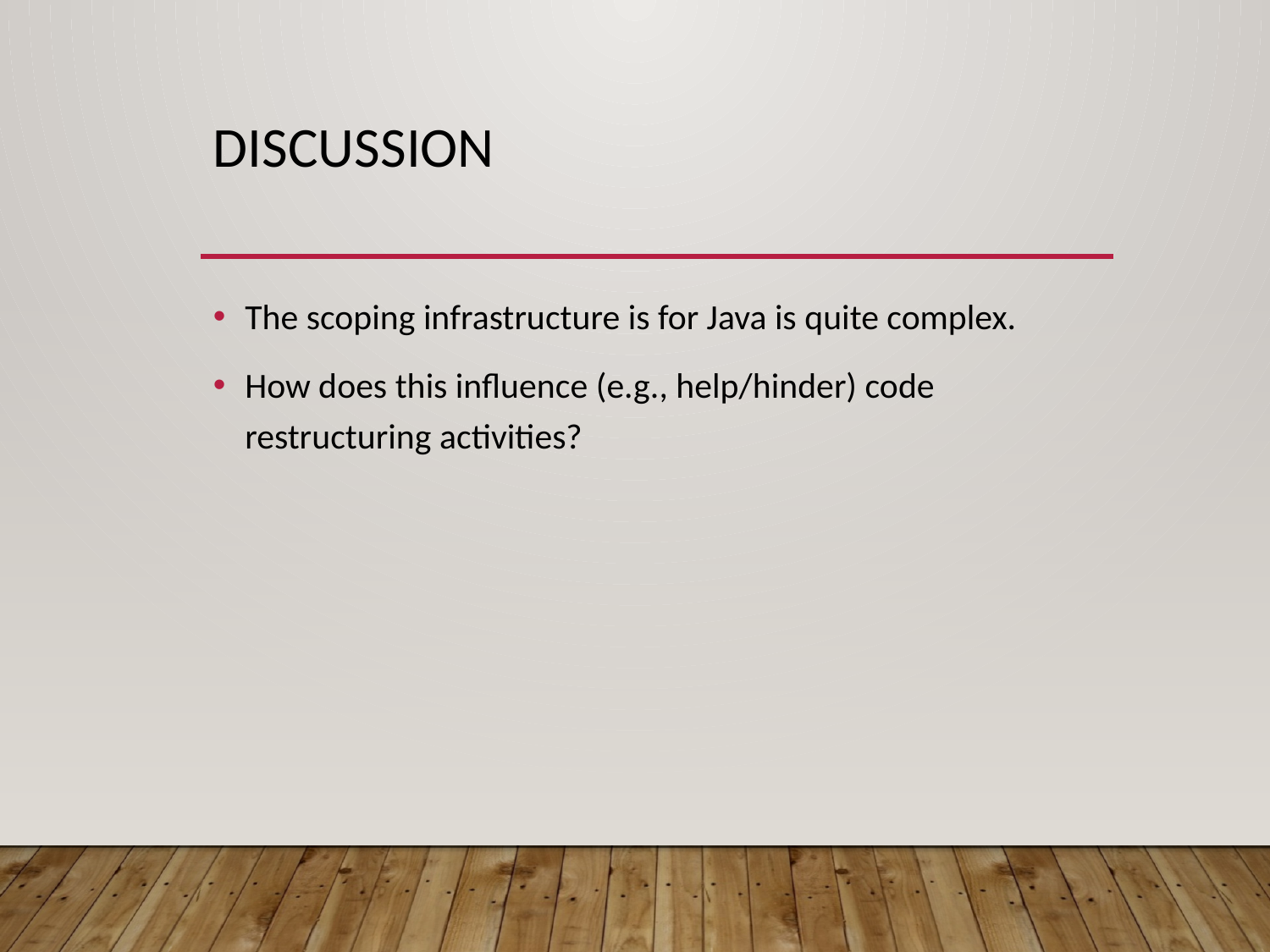

# Discussion
The scoping infrastructure is for Java is quite complex.
How does this influence (e.g., help/hinder) code restructuring activities?